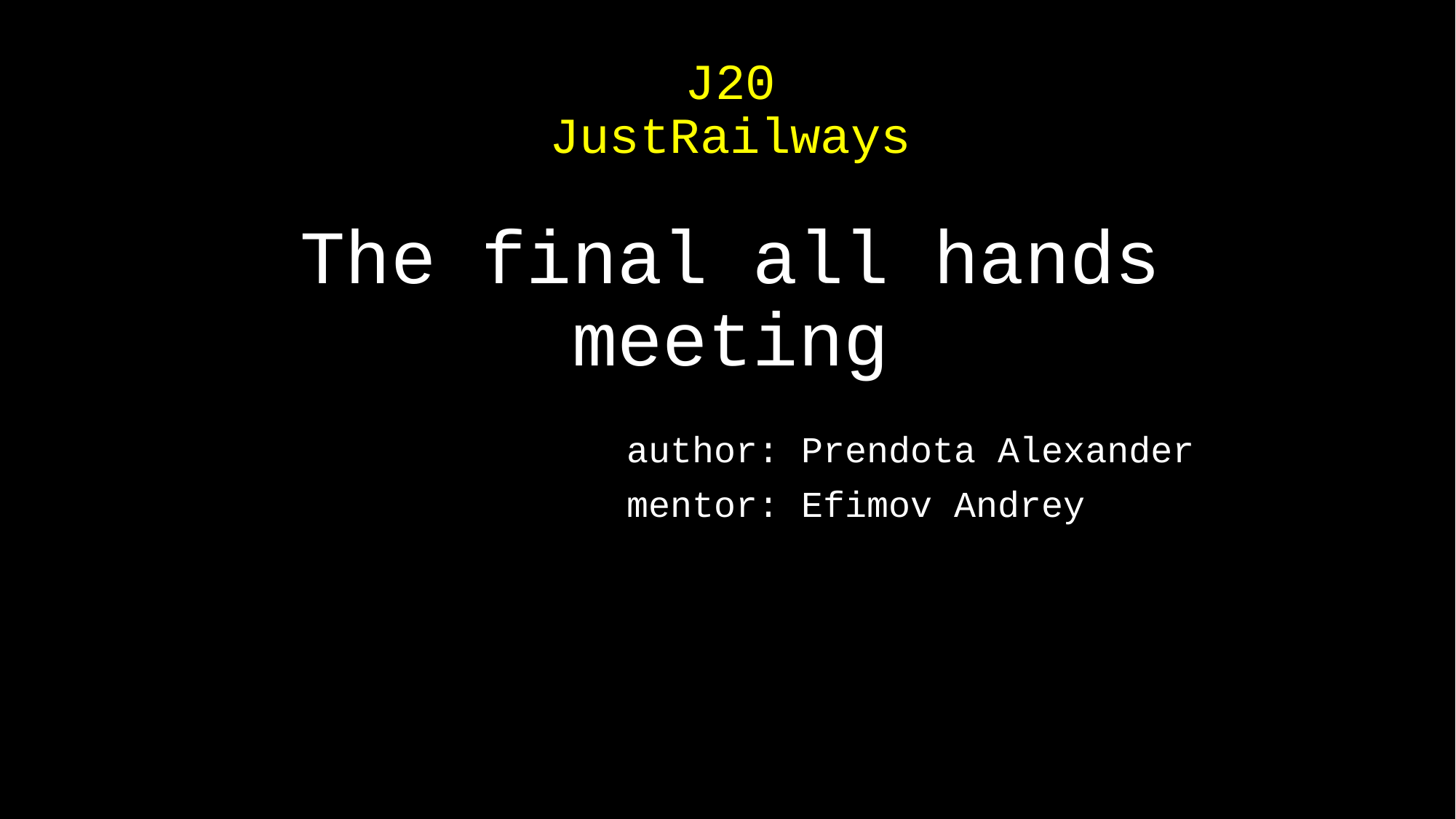

# J20 JustRailways The final all hands meeting
author: Prendota Alexander
mentor: Efimov Andrey